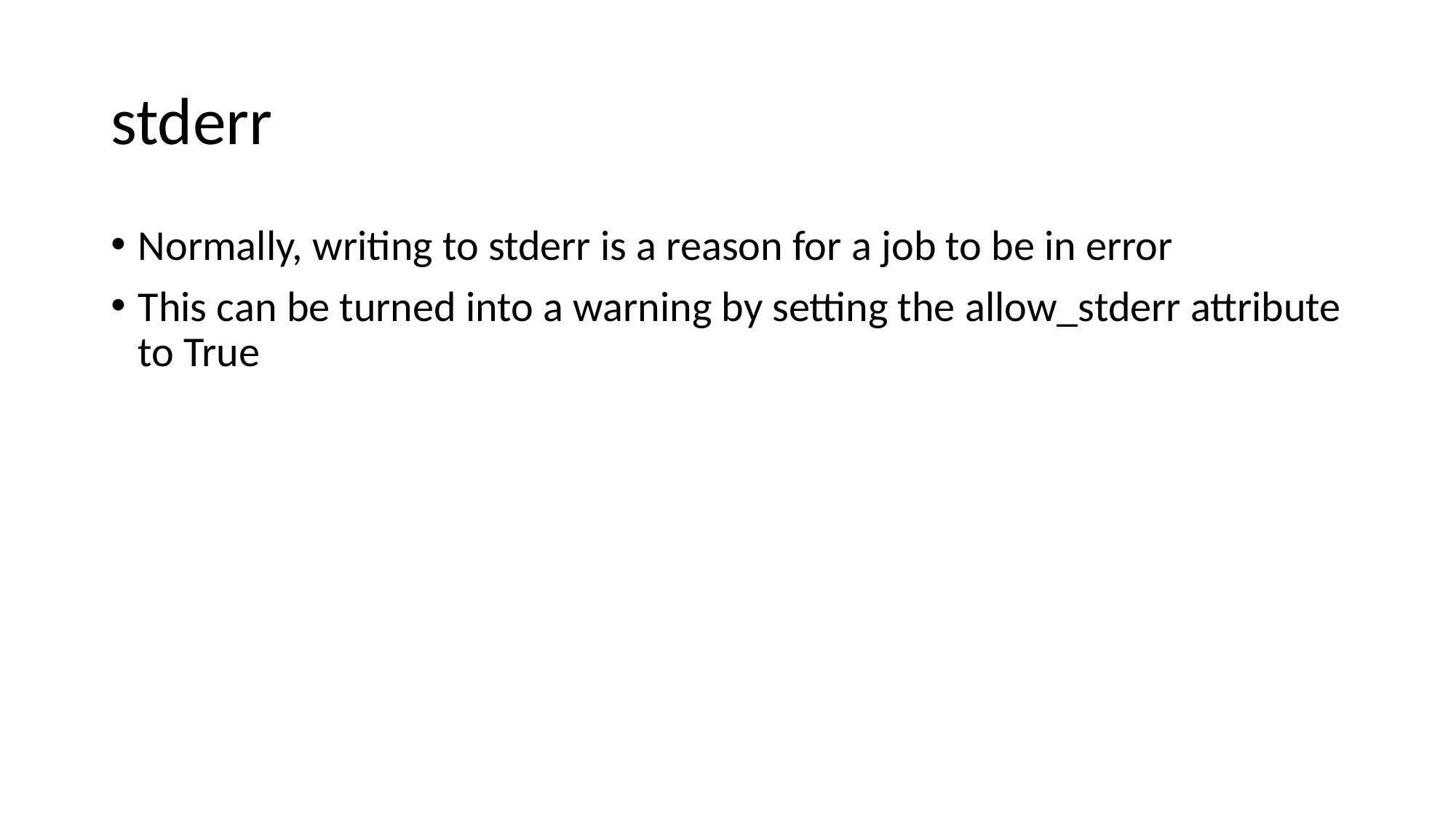

# stderr
Normally, writing to stderr is a reason for a job to be in error
This can be turned into a warning by setting the allow_stderr attribute to True